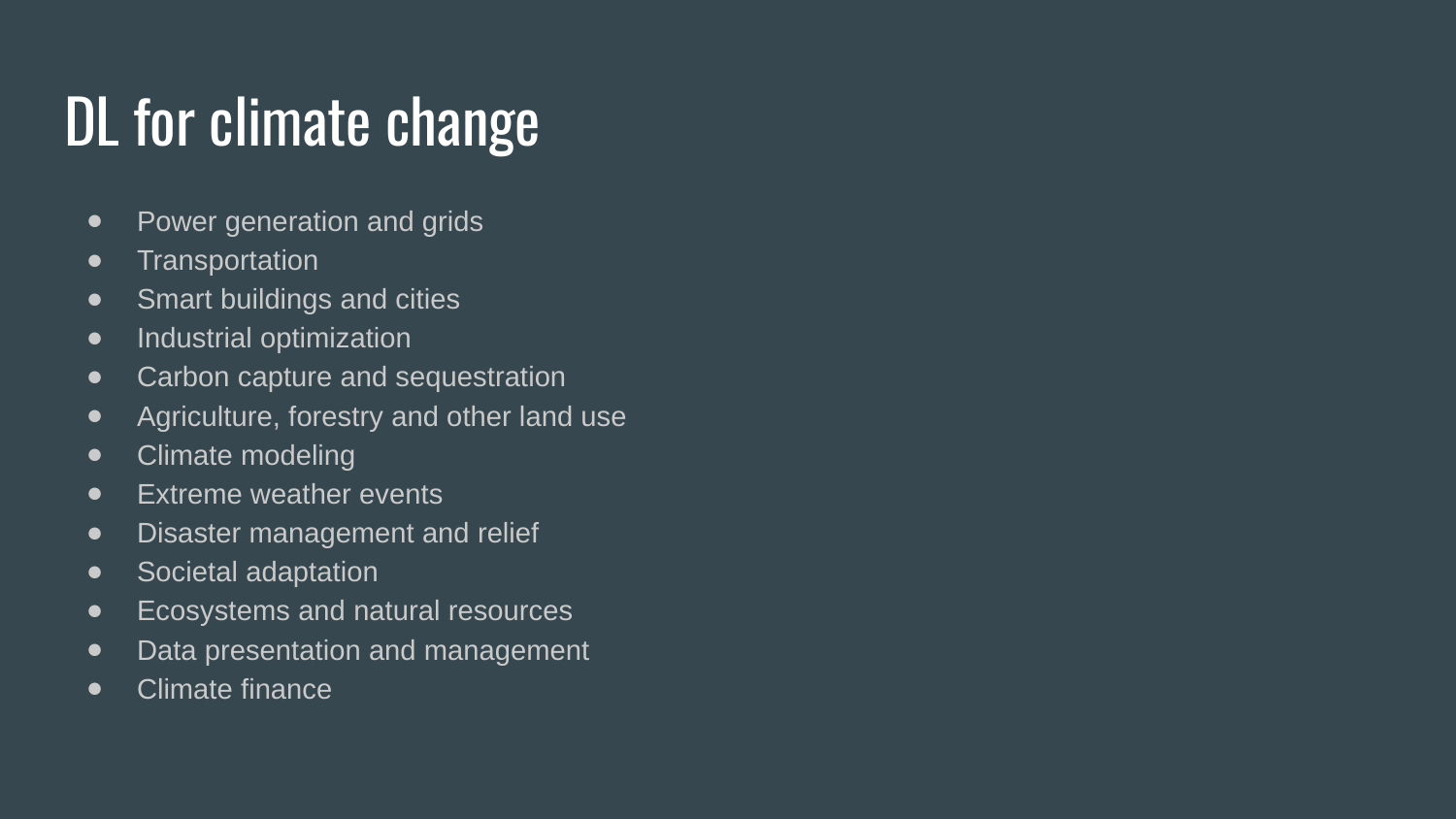

# DL for climate change
Power generation and grids
Transportation
Smart buildings and cities
Industrial optimization
Carbon capture and sequestration
Agriculture, forestry and other land use
Climate modeling
Extreme weather events
Disaster management and relief
Societal adaptation
Ecosystems and natural resources
Data presentation and management
Climate finance